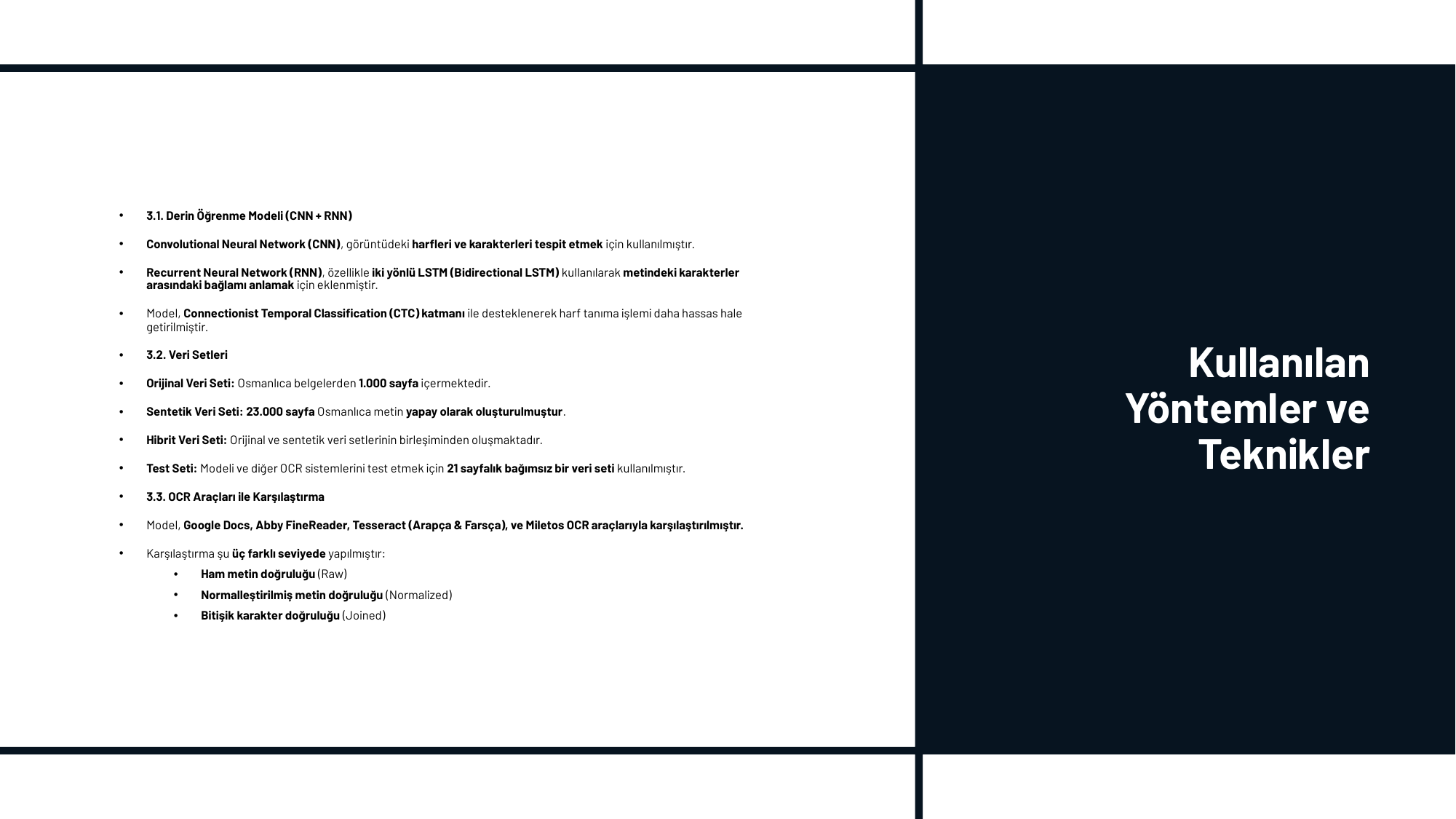

3.1. Derin Öğrenme Modeli (CNN + RNN)
Convolutional Neural Network (CNN), görüntüdeki harfleri ve karakterleri tespit etmek için kullanılmıştır.
Recurrent Neural Network (RNN), özellikle iki yönlü LSTM (Bidirectional LSTM) kullanılarak metindeki karakterler arasındaki bağlamı anlamak için eklenmiştir.
Model, Connectionist Temporal Classification (CTC) katmanı ile desteklenerek harf tanıma işlemi daha hassas hale getirilmiştir.
3.2. Veri Setleri
Orijinal Veri Seti: Osmanlıca belgelerden 1.000 sayfa içermektedir.
Sentetik Veri Seti: 23.000 sayfa Osmanlıca metin yapay olarak oluşturulmuştur.
Hibrit Veri Seti: Orijinal ve sentetik veri setlerinin birleşiminden oluşmaktadır.
Test Seti: Modeli ve diğer OCR sistemlerini test etmek için 21 sayfalık bağımsız bir veri seti kullanılmıştır.
3.3. OCR Araçları ile Karşılaştırma
Model, Google Docs, Abby FineReader, Tesseract (Arapça & Farsça), ve Miletos OCR araçlarıyla karşılaştırılmıştır.
Karşılaştırma şu üç farklı seviyede yapılmıştır:
Ham metin doğruluğu (Raw)
Normalleştirilmiş metin doğruluğu (Normalized)
Bitişik karakter doğruluğu (Joined)

# Kullanılan Yöntemler ve Teknikler